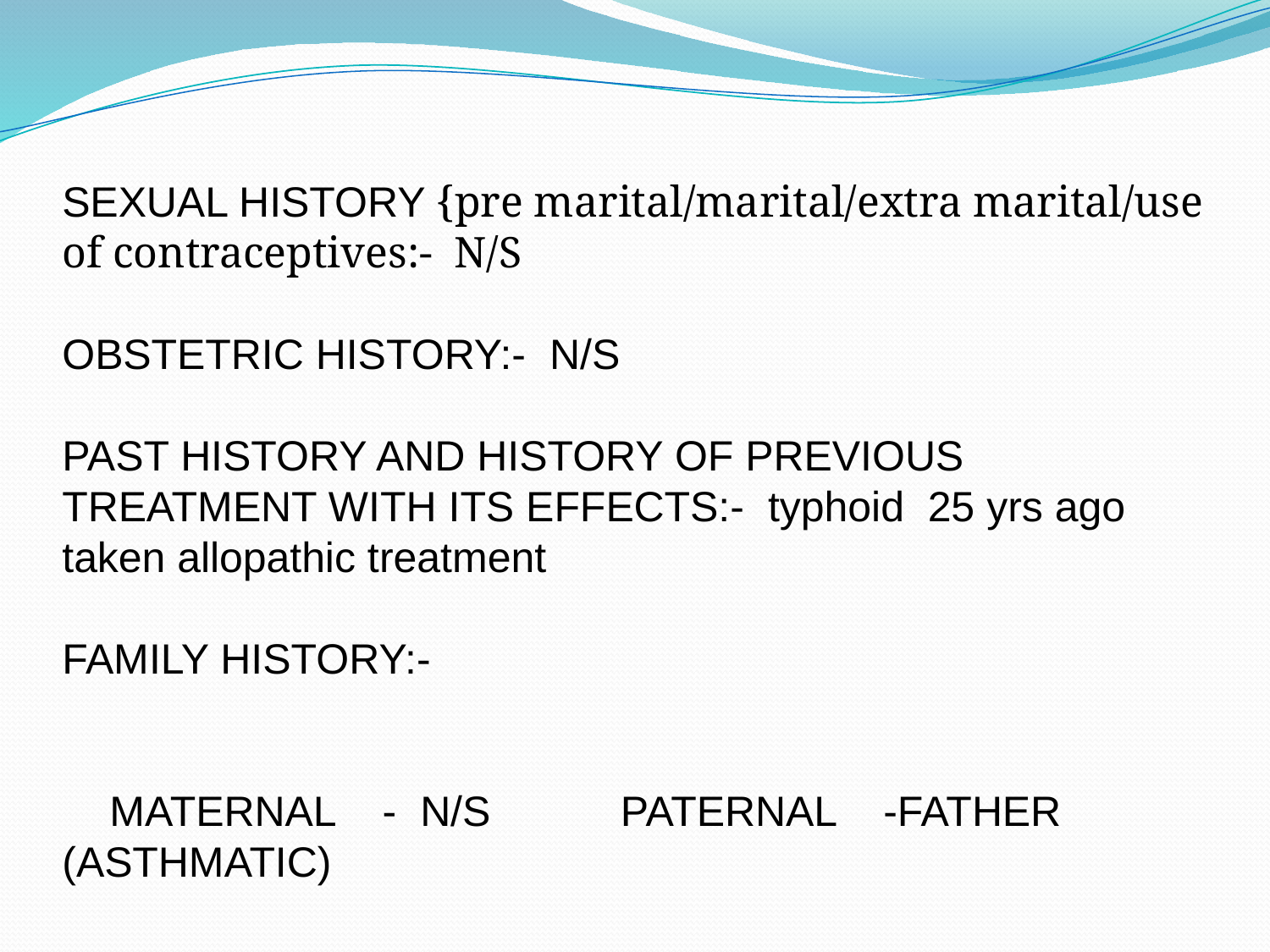

SEXUAL HISTORY {pre marital/marital/extra marital/use of contraceptives:-  N/S

OBSTETRIC HISTORY:-  N/S

PAST HISTORY AND HISTORY OF PREVIOUS TREATMENT WITH ITS EFFECTS:-  typhoid  25 yrs ago  taken allopathic treatment

FAMILY HISTORY:-

    MATERNAL    -  N/S           PATERNAL    -FATHER  (ASTHMATIC)